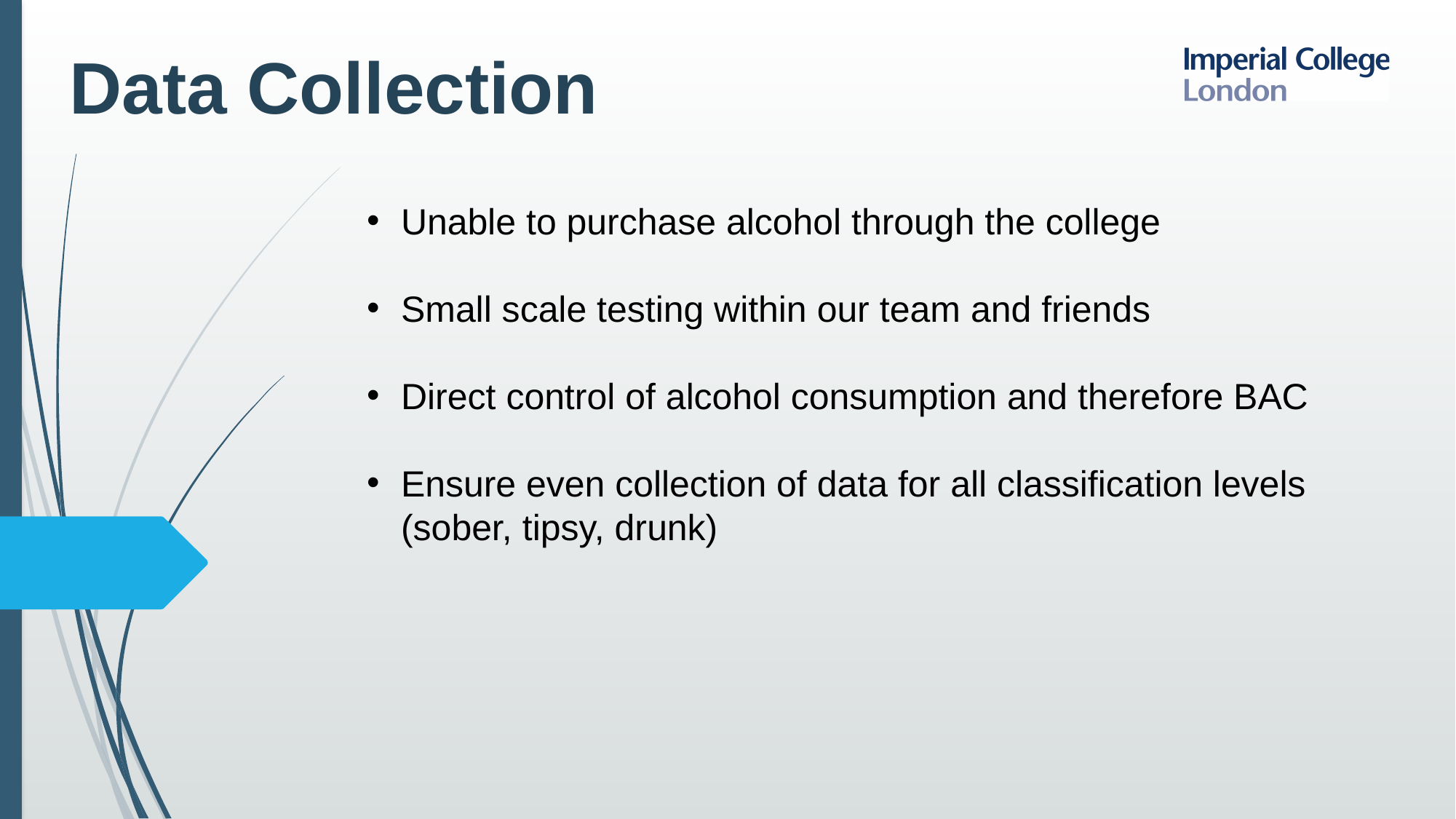

# Data Collection
Unable to purchase alcohol through the college

Small scale testing within our team and friends

Direct control of alcohol consumption and therefore BAC

Ensure even collection of data for all classification levels (sober, tipsy, drunk)